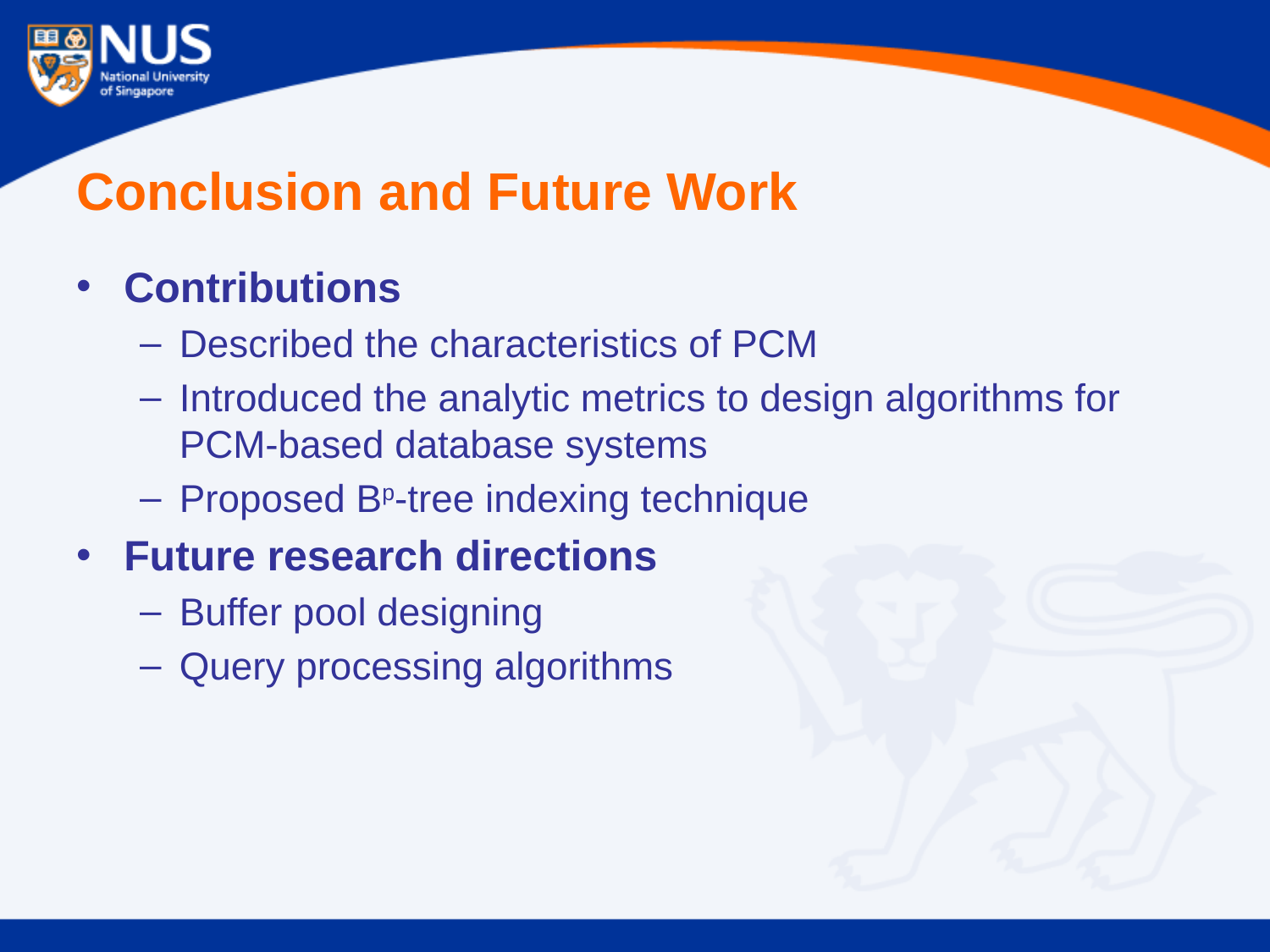

# Conclusion and Future Work
Contributions
Described the characteristics of PCM
Introduced the analytic metrics to design algorithms for PCM-based database systems
Proposed Bp-tree indexing technique
Future research directions
Buffer pool designing
Query processing algorithms